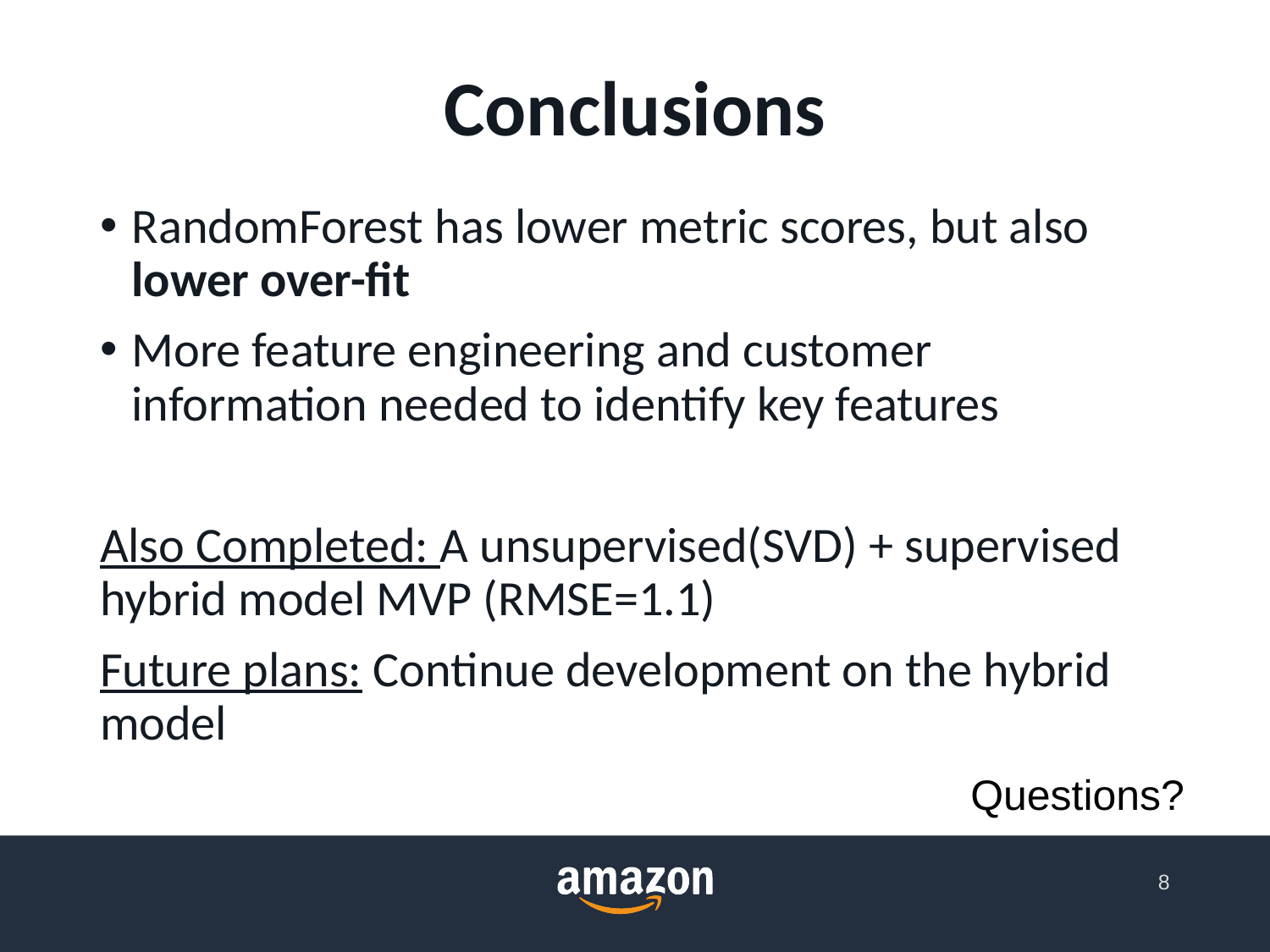

# Conclusions
RandomForest has lower metric scores, but also
lower over-fit
More feature engineering and customer information needed to identify key features

Also Completed: A unsupervised(SVD) + supervised hybrid model MVP (RMSE=1.1)
Future plans: Continue development on the hybrid model

Questions?
8